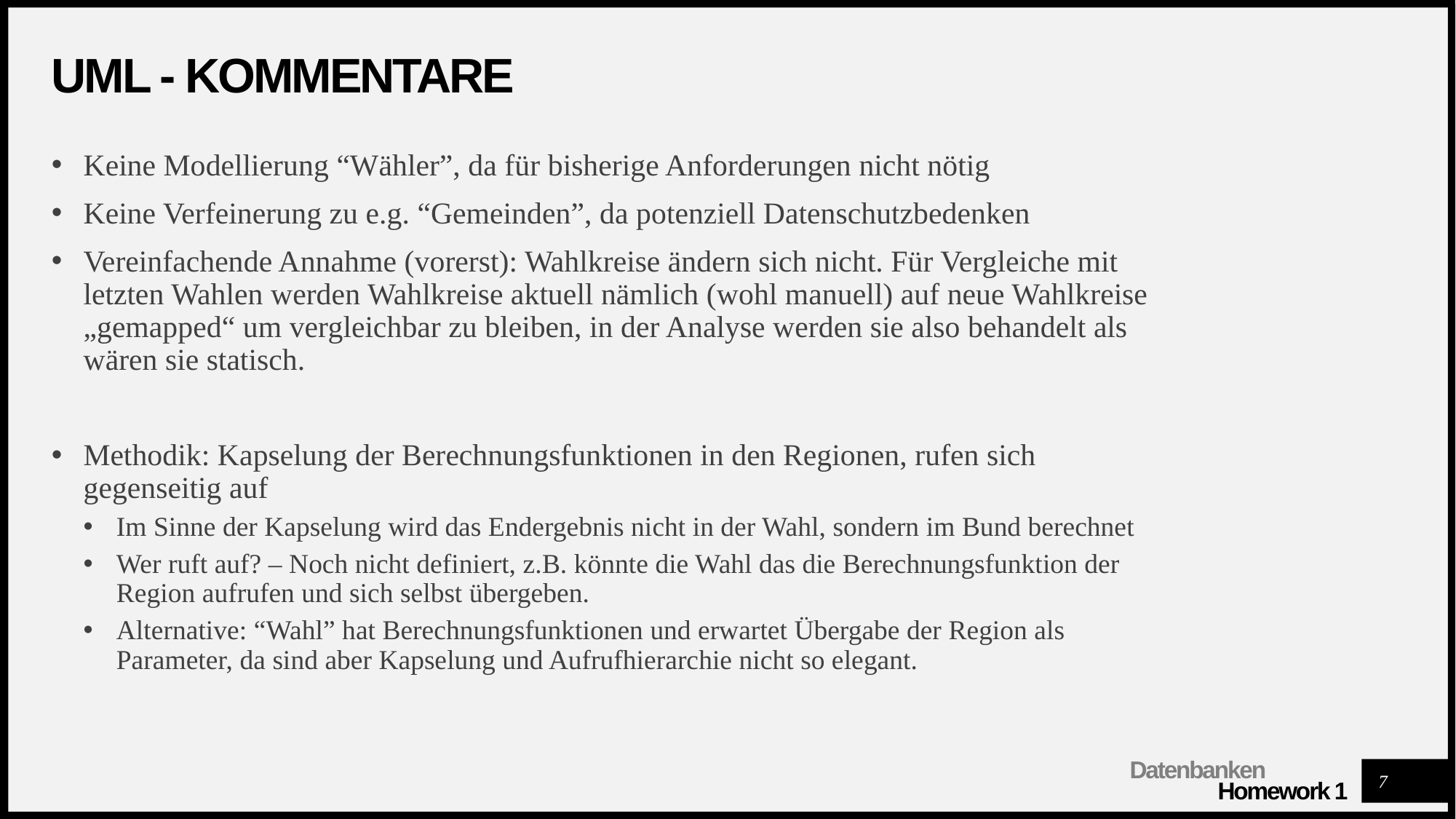

# Uml - kommentare
Keine Modellierung “Wähler”, da für bisherige Anforderungen nicht nötig
Keine Verfeinerung zu e.g. “Gemeinden”, da potenziell Datenschutzbedenken
Vereinfachende Annahme (vorerst): Wahlkreise ändern sich nicht. Für Vergleiche mit letzten Wahlen werden Wahlkreise aktuell nämlich (wohl manuell) auf neue Wahlkreise „gemapped“ um vergleichbar zu bleiben, in der Analyse werden sie also behandelt als wären sie statisch.

Methodik: Kapselung der Berechnungsfunktionen in den Regionen, rufen sich gegenseitig auf
Im Sinne der Kapselung wird das Endergebnis nicht in der Wahl, sondern im Bund berechnet
Wer ruft auf? – Noch nicht definiert, z.B. könnte die Wahl das die Berechnungsfunktion der Region aufrufen und sich selbst übergeben.
Alternative: “Wahl” hat Berechnungsfunktionen und erwartet Übergabe der Region als Parameter, da sind aber Kapselung und Aufrufhierarchie nicht so elegant.
7